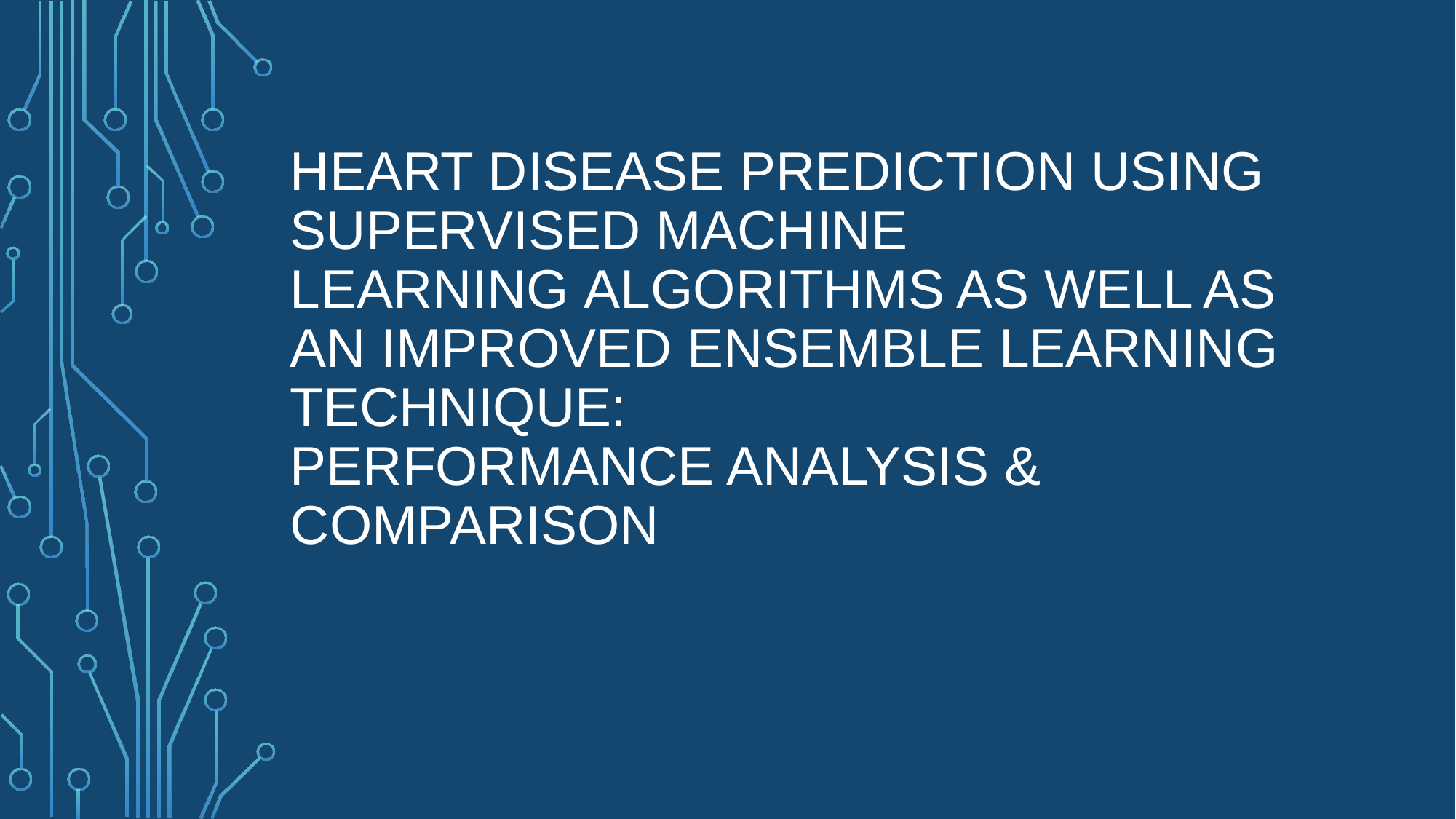

# Heart disease prediction using supervised machine learning algorithms as well as an improved ensemble learning technique:  Performance analysis & comparison